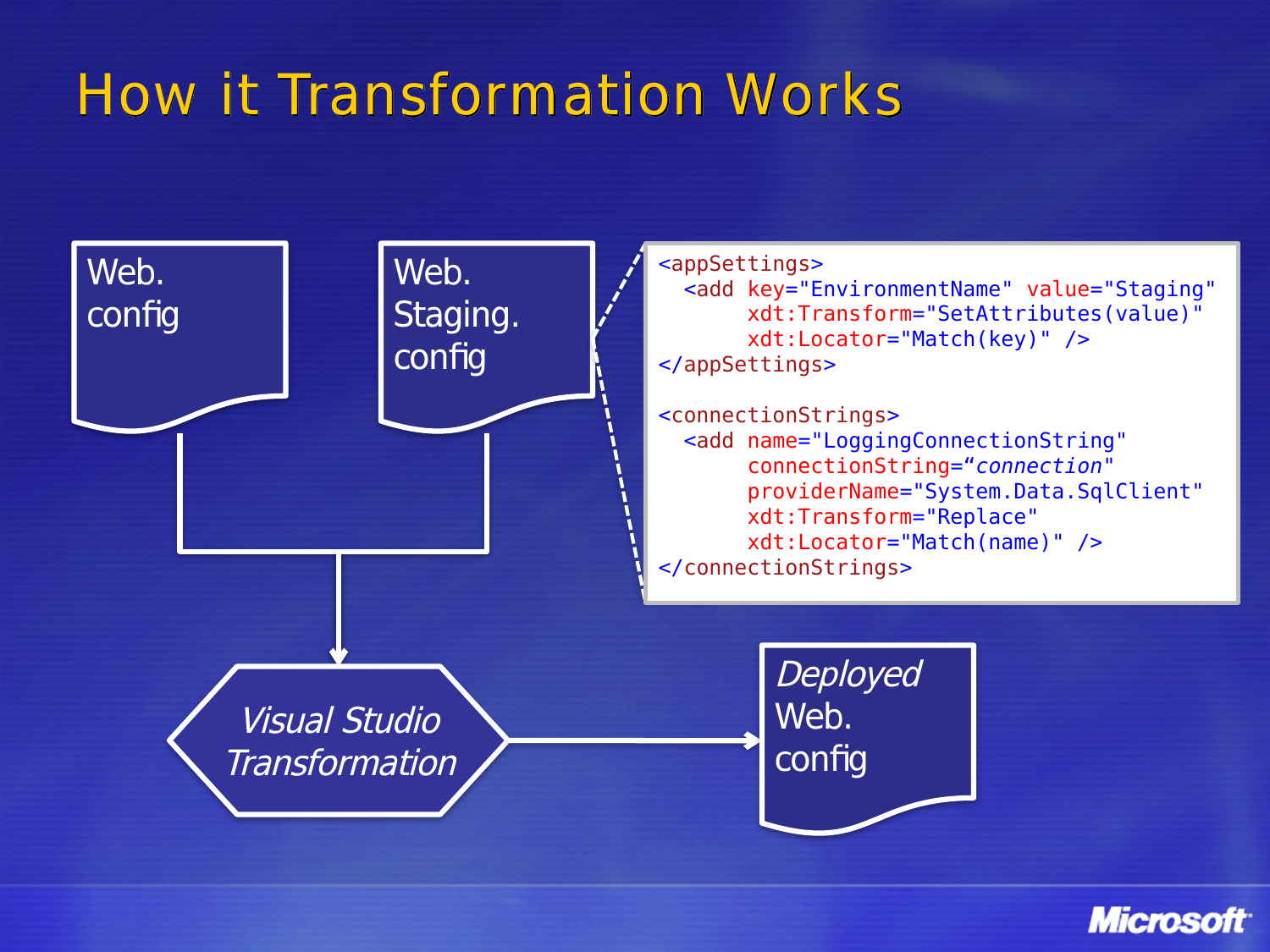

# How it Transformation Works
Web.
config
Web.
Staging.
config
<appSettings>
  <add key="EnvironmentName" value="Staging"
       xdt:Transform="SetAttributes(value)"
       xdt:Locator="Match(key)" />
</appSettings>

<connectionStrings>
  <add name="LoggingConnectionString"
       connectionString=“connection"
       providerName="System.Data.SqlClient"
       xdt:Transform="Replace"
       xdt:Locator="Match(name)" />
</connectionStrings>
Deployed
Web.
config
Visual Studio
Transformation